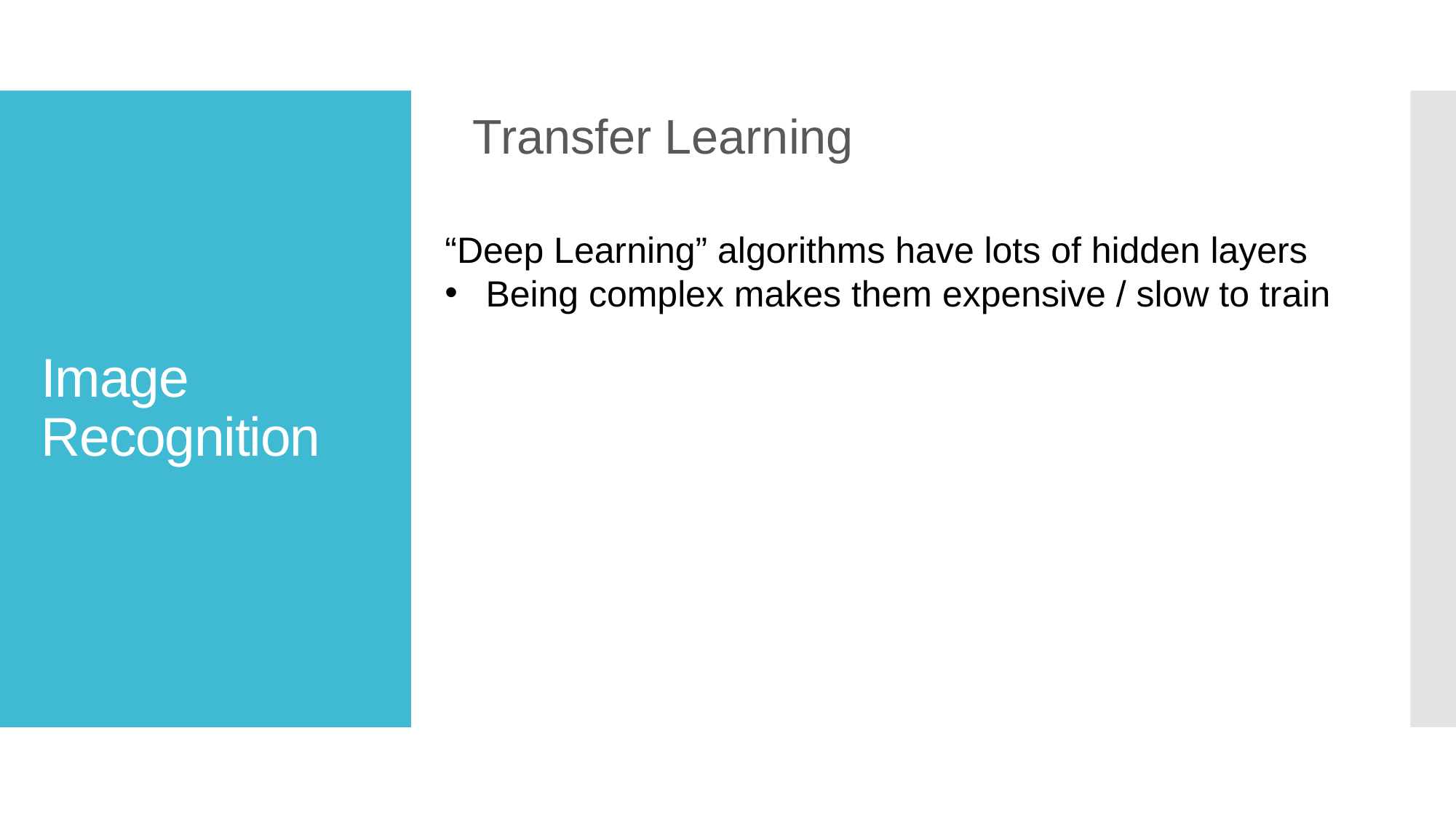

Transfer Learning
# Image Recognition
“Deep Learning” algorithms have lots of hidden layers
Being complex makes them expensive / slow to train